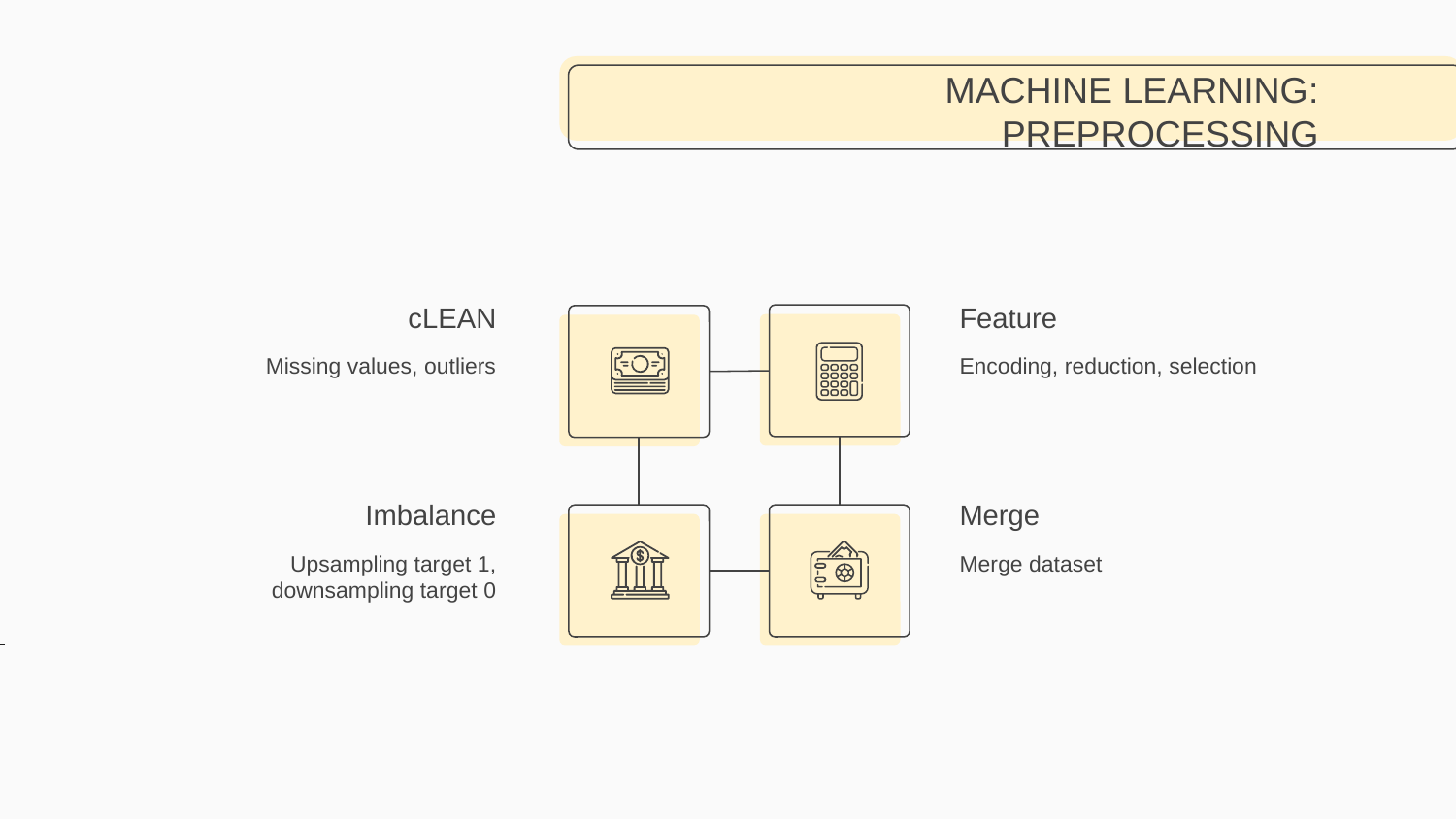

# MACHINE LEARNING: PREPROCESSING
cLEAN
Feature

Missing values, outliers
Encoding, reduction, selection

Imbalance
Merge

Upsampling target 1, downsampling target 0
Merge dataset